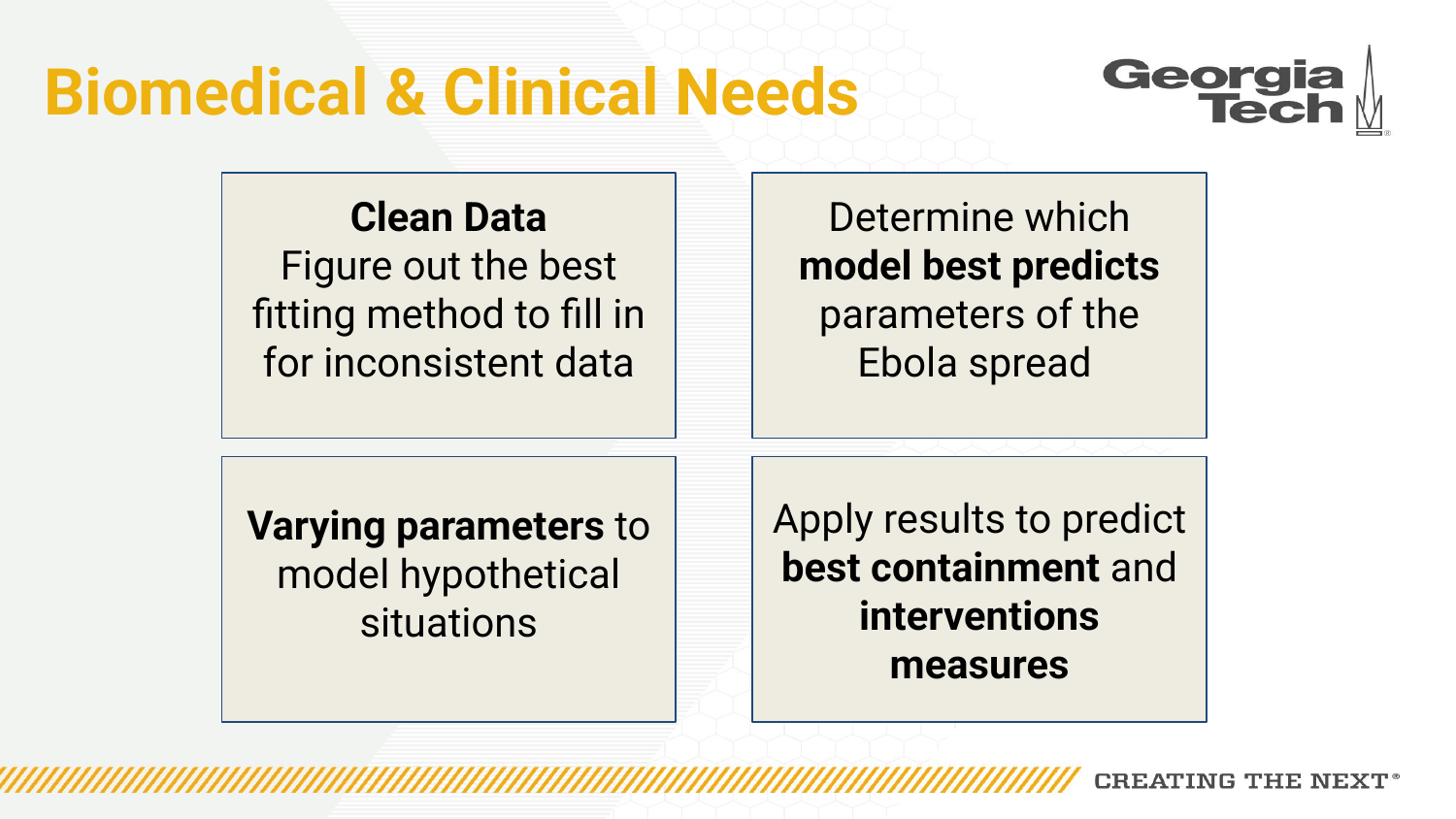

# Biomedical & Clinical Needs
Clean Data
Figure out the best fitting method to fill in for inconsistent data

Determine which model best predicts parameters of the Ebola spread

Varying parameters to model hypothetical situations

Apply results to predict best containment and interventions measures